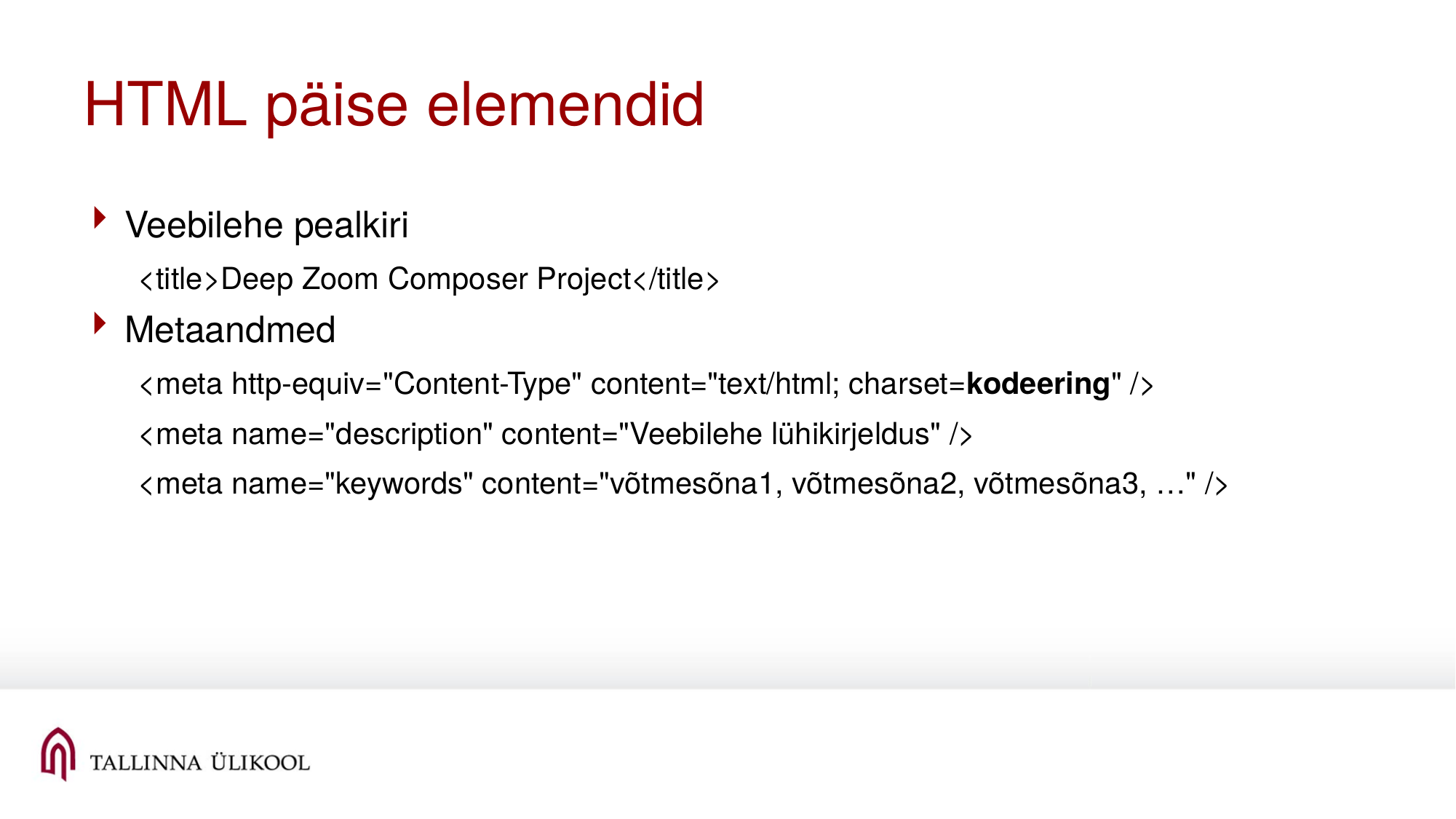

# HTML päise elemendid
Veebilehe pealkiri
<title>Deep Zoom Composer Project</title>
Metaandmed
<meta http-equiv="Content-Type" content="text/html; charset=kodeering" />
<meta name="description" content="Veebilehe lühikirjeldus" />
<meta name="keywords" content="võtmesõna1, võtmesõna2, võtmesõna3, …" />